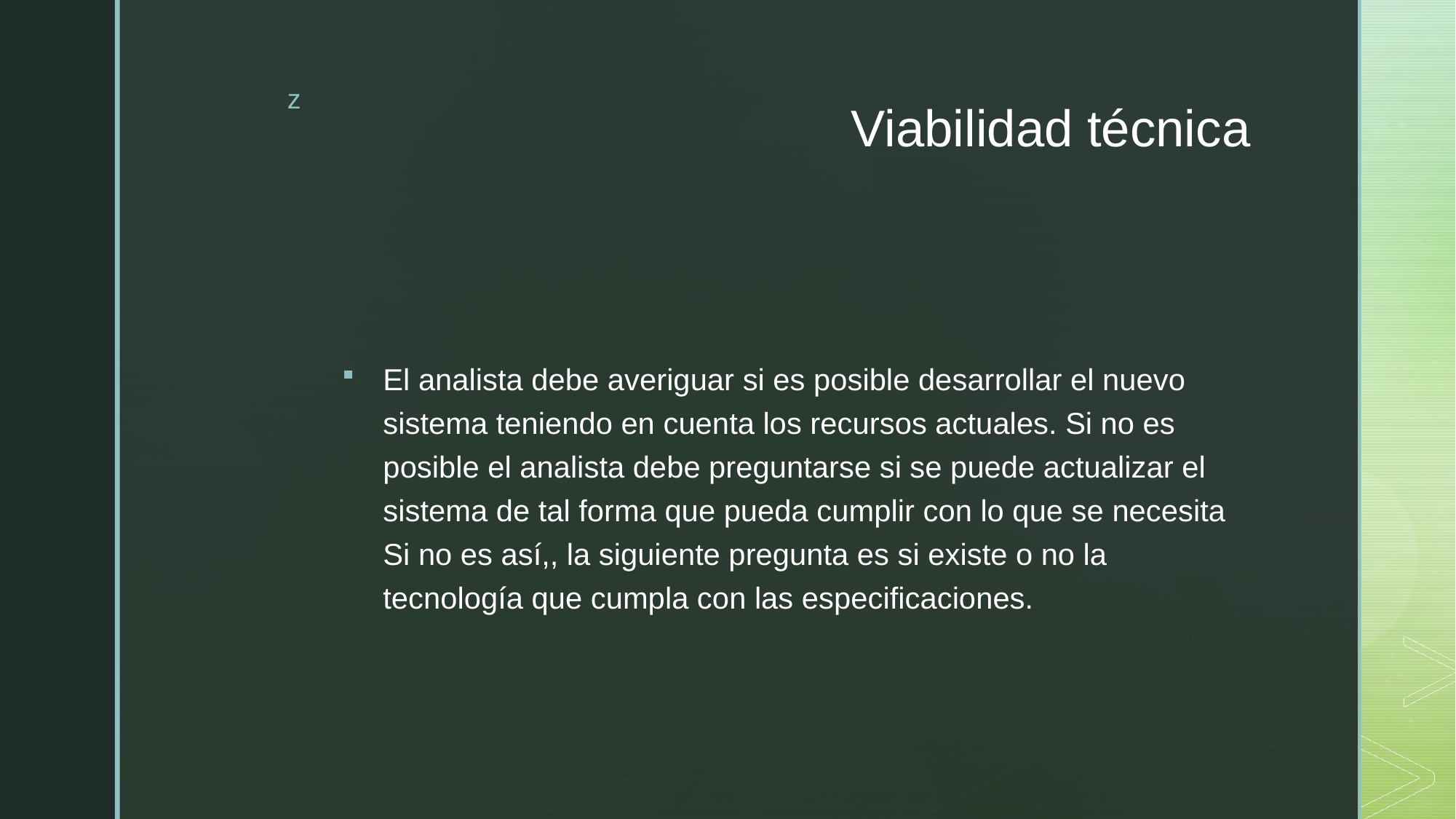

# Viabilidad técnica
El analista debe averiguar si es posible desarrollar el nuevo sistema teniendo en cuenta los recursos actuales. Si no es posible el analista debe preguntarse si se puede actualizar el sistema de tal forma que pueda cumplir con lo que se necesita Si no es así,, la siguiente pregunta es si existe o no la tecnología que cumpla con las especificaciones.